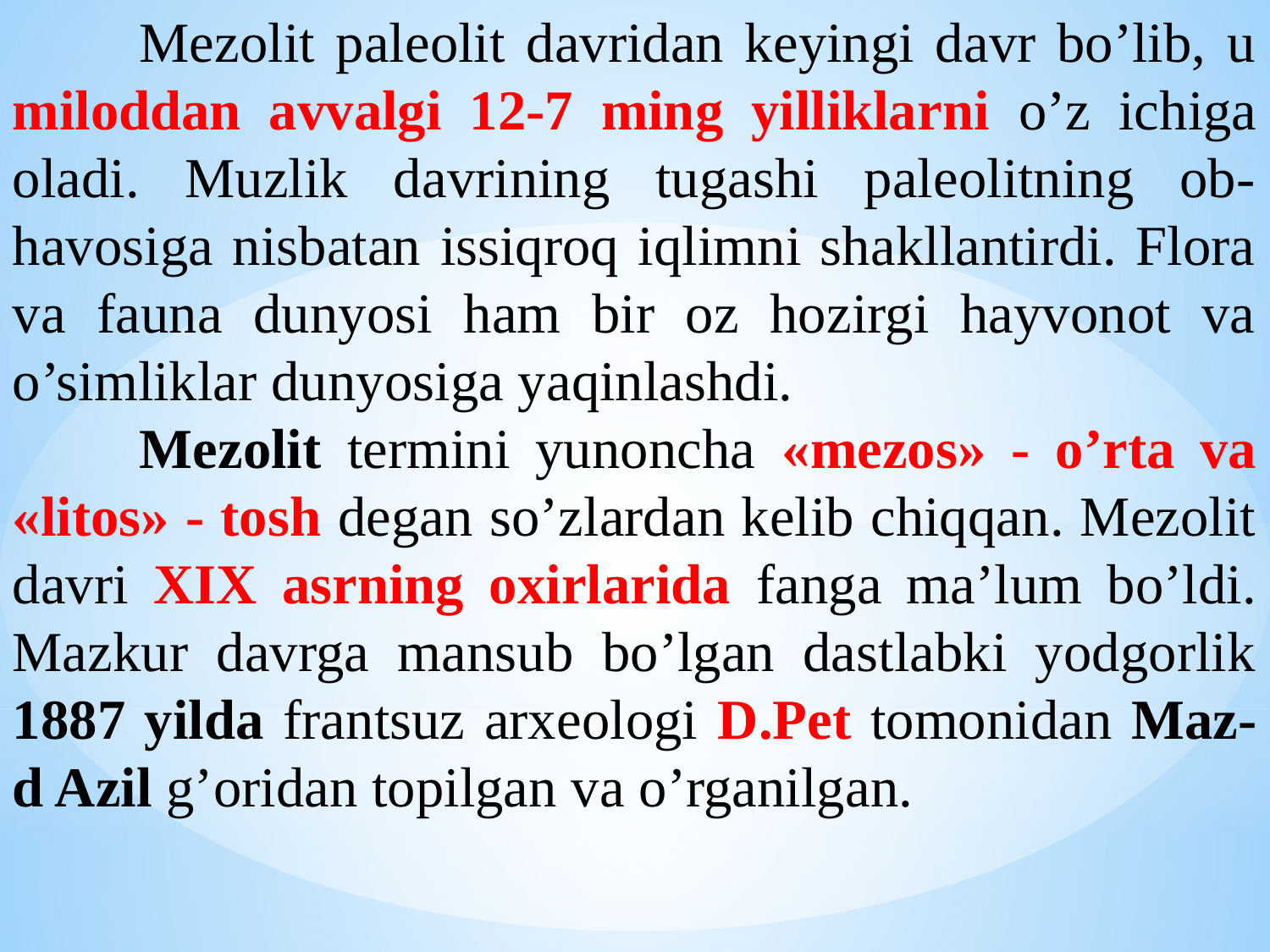

Mezolit paleolit davridan keyingi davr bo’lib, u miloddan avvalgi 12-7 ming yilliklarni o’z ichiga oladi. Muzlik davrining tugashi paleolitning ob-havosiga nisbatan issiqroq iqlimni shakllantirdi. Flora va fauna dunyosi ham bir oz hozirgi hayvonot va o’simliklar dunyosiga yaqinlashdi.
	Mezolit termini yunoncha «mezos» - o’rta va «litos» - tosh degan so’zlardan kelib chiqqan. Mezolit davri XIX asrning oxirlarida fanga ma’lum bo’ldi. Mazkur davrga mansub bo’lgan dastlabki yodgorlik 1887 yilda frantsuz arxeologi D.Pet tomonidan Maz-d Azil g’oridan topilgan va o’rganilgan.